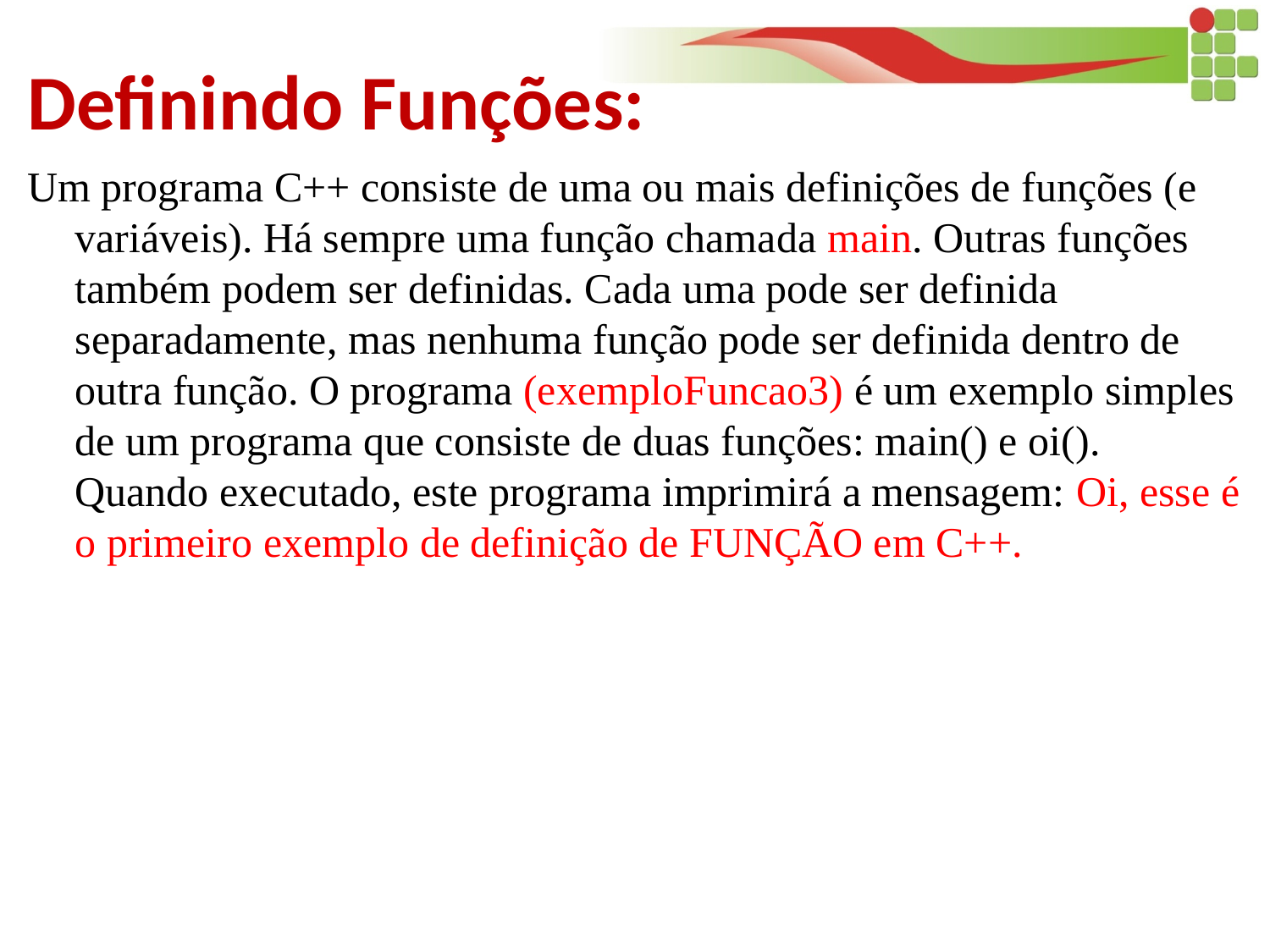

Definindo Funções:
Um programa C++ consiste de uma ou mais definições de funções (e variáveis). Há sempre uma função chamada main. Outras funções também podem ser definidas. Cada uma pode ser definida separadamente, mas nenhuma função pode ser definida dentro de outra função. O programa (exemploFuncao3) é um exemplo simples de um programa que consiste de duas funções: main() e oi(). Quando executado, este programa imprimirá a mensagem: Oi, esse é o primeiro exemplo de definição de FUNÇÃO em C++.